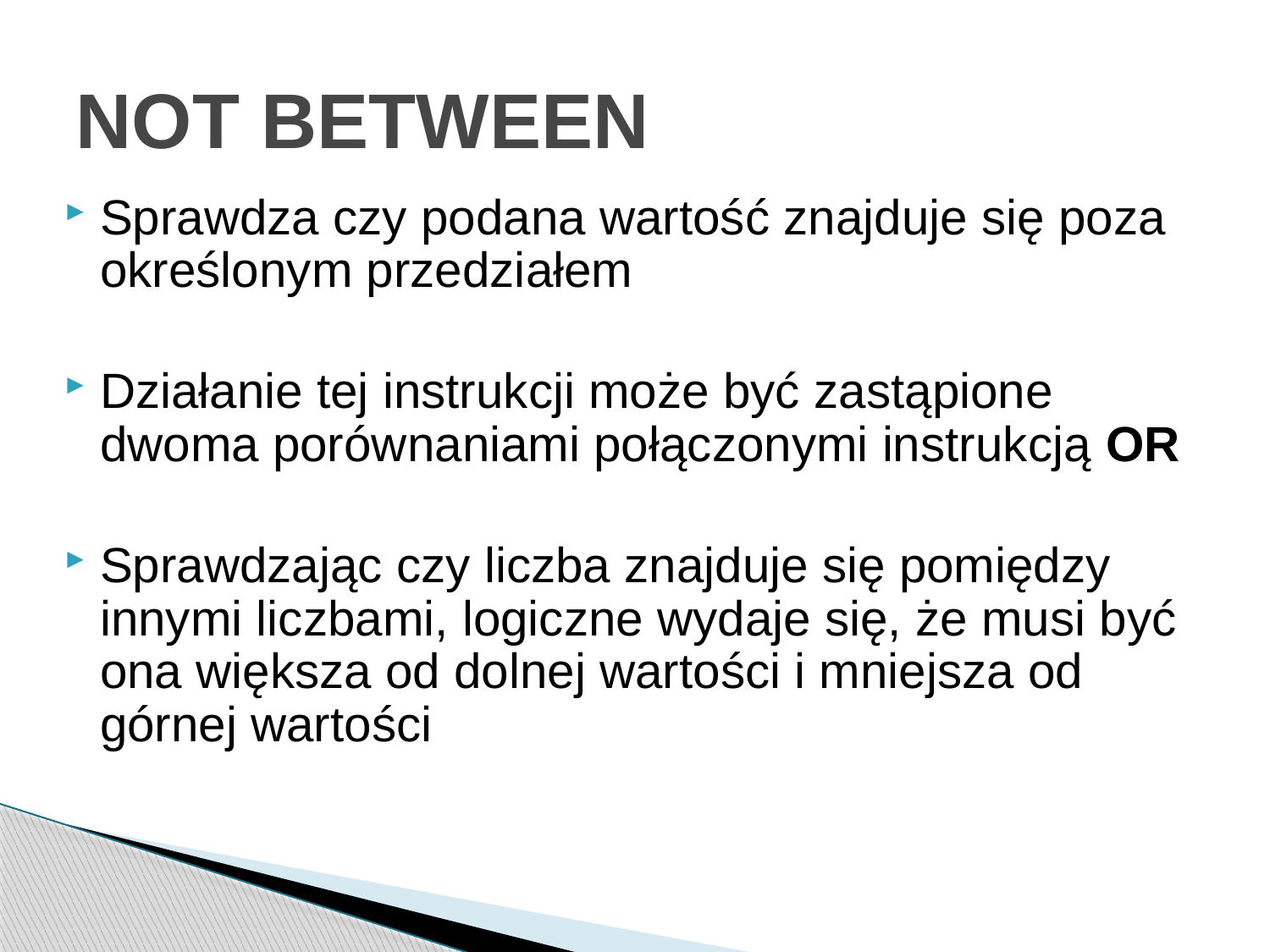

# NOT BETWEEN
Sprawdza czy podana wartość znajduje się poza określonym przedziałem

Działanie tej instrukcji może być zastąpione dwoma porównaniami połączonymi instrukcją OR

Sprawdzając czy liczba znajduje się pomiędzy innymi liczbami, logiczne wydaje się, że musi być ona większa od dolnej wartości i mniejsza od górnej wartości